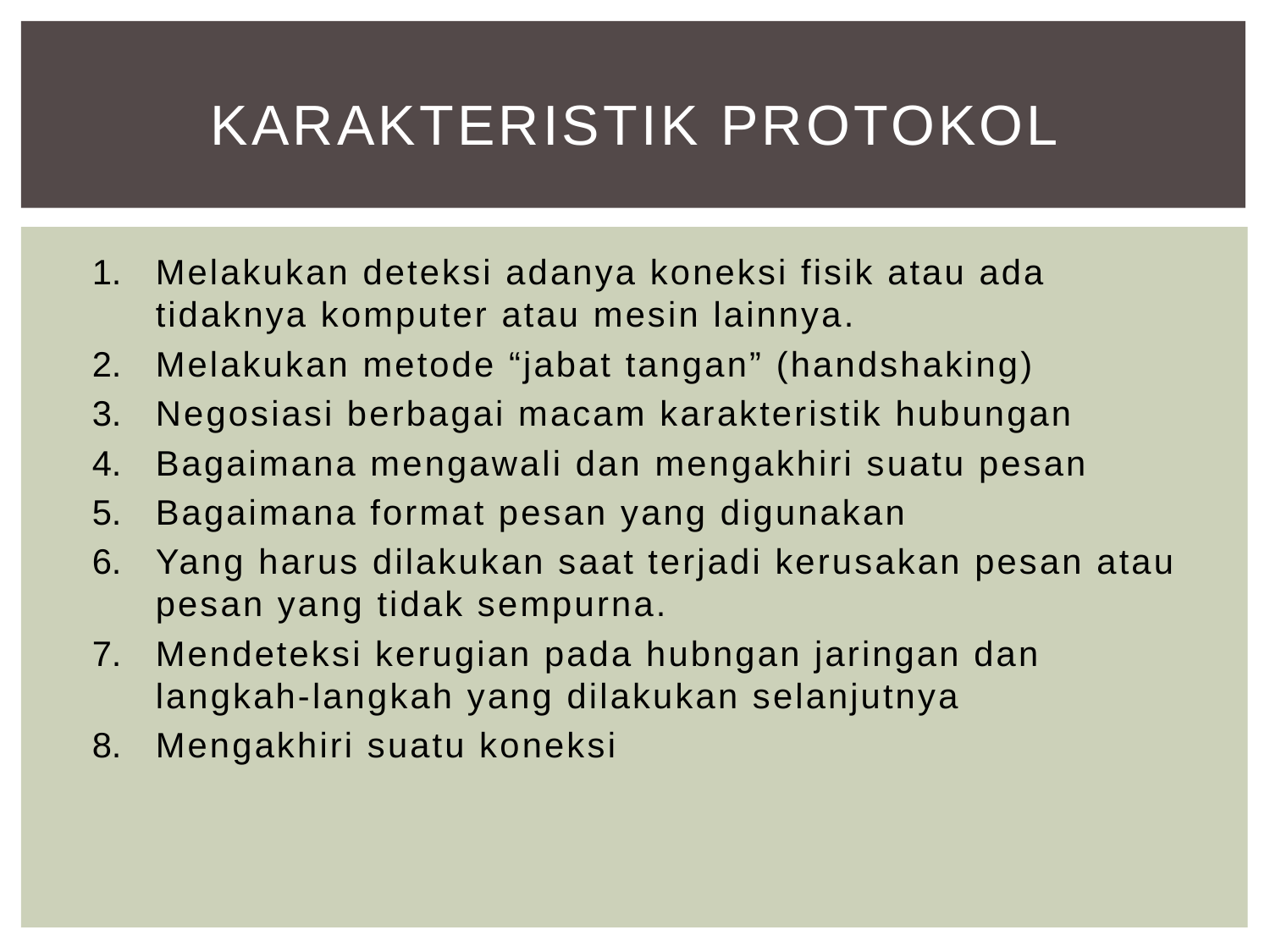

# karakteristik protokol
Melakukan deteksi adanya koneksi fisik atau ada tidaknya komputer atau mesin lainnya.
Melakukan metode “jabat tangan” (handshaking)
Negosiasi berbagai macam karakteristik hubungan
Bagaimana mengawali dan mengakhiri suatu pesan
Bagaimana format pesan yang digunakan
Yang harus dilakukan saat terjadi kerusakan pesan atau pesan yang tidak sempurna.
Mendeteksi kerugian pada hubngan jaringan dan langkah-langkah yang dilakukan selanjutnya
Mengakhiri suatu koneksi